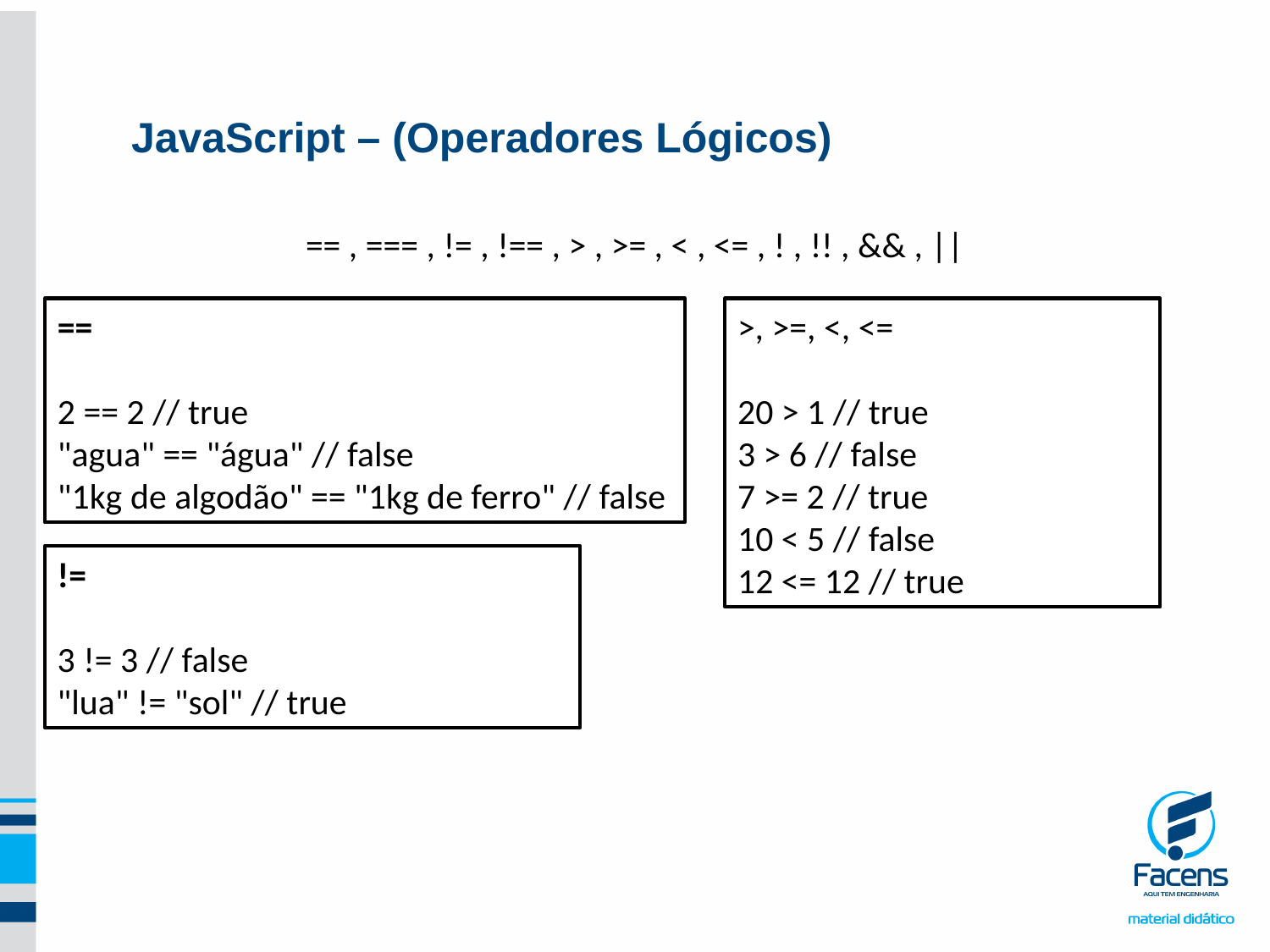

JavaScript – (Operadores Lógicos)

== , === , != , !== , > , >= , < , <= , ! , !! , && , ||

==

2 == 2 // true
"agua" == "água" // false
"1kg de algodão" == "1kg de ferro" // false
>, >=, <, <=

20 > 1 // true
3 > 6 // false
7 >= 2 // true
10 < 5 // false
12 <= 12 // true
!=

3 != 3 // false
"lua" != "sol" // true